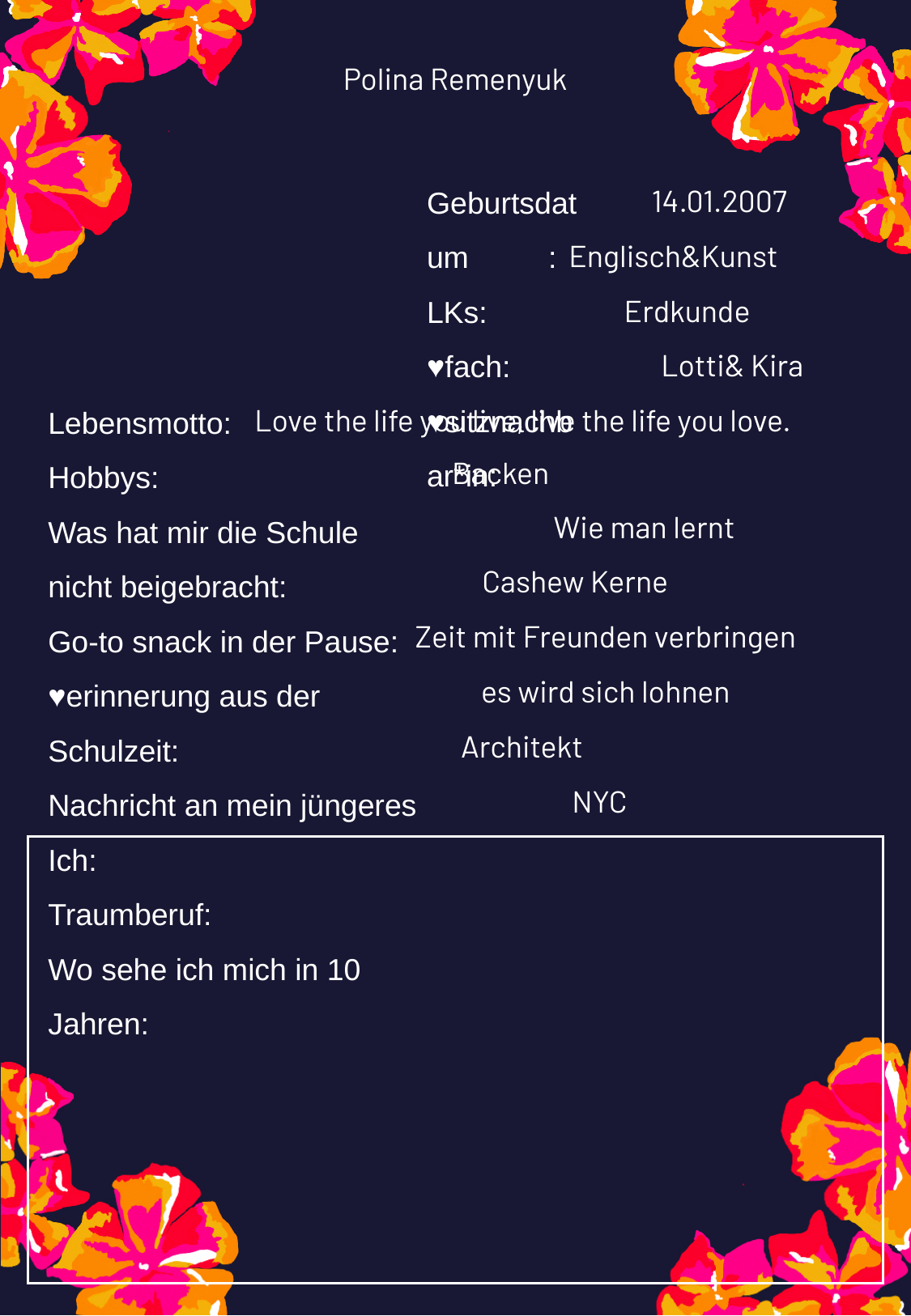

Polina Remenyuk

14.01.2007

Englisch&Kunst

Erdkunde

Lotti& Kira

Love the life you live, live the life you love.

Backen

Wie man lernt

Cashew Kerne

Zeit mit Freunden verbringen

es wird sich lohnen

Architekt

NYC